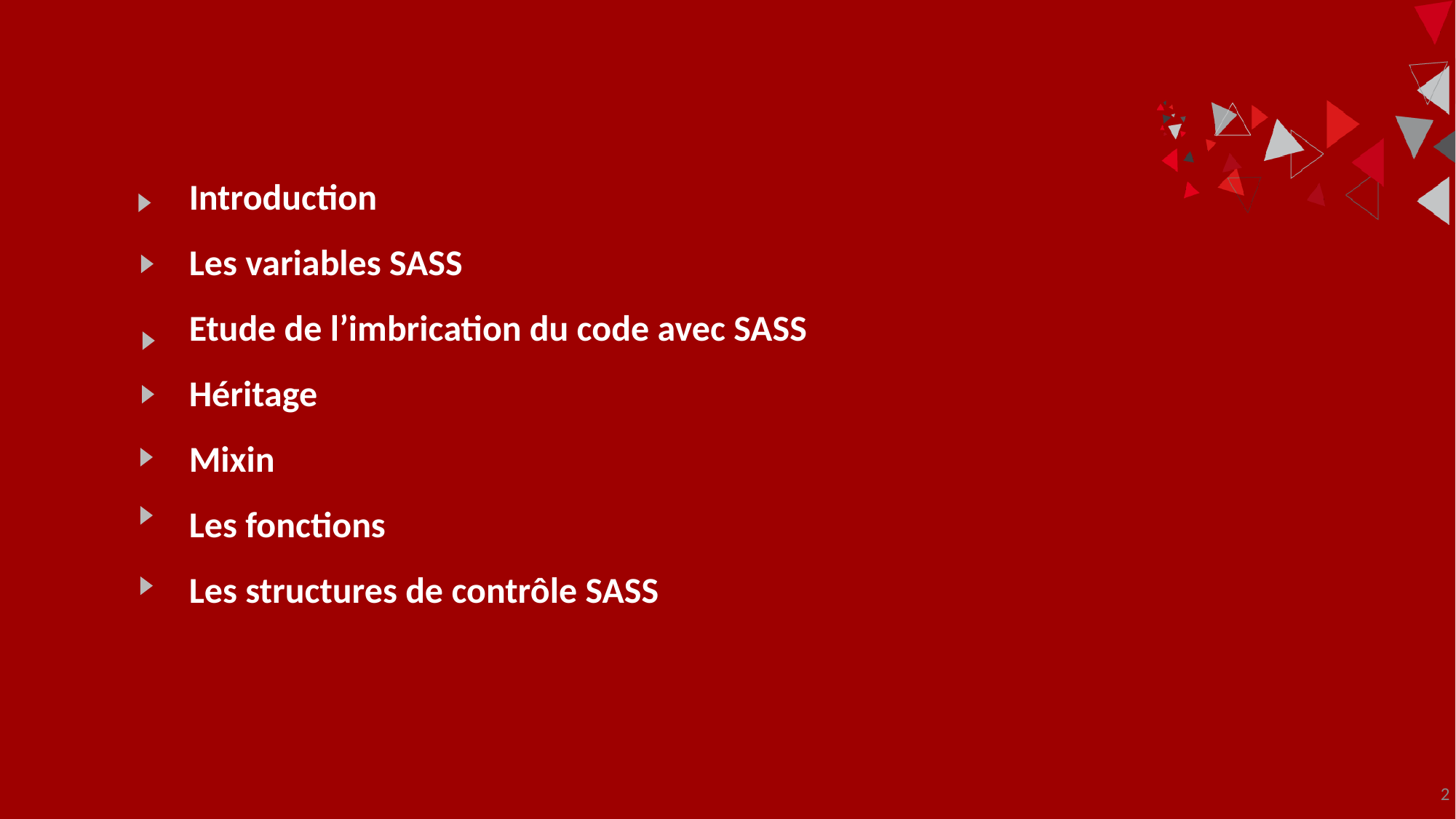

Introduction
Les variables SASS
Etude de l’imbrication du code avec SASS
Héritage
Mixin
Les fonctions
Les structures de contrôle SASS

2